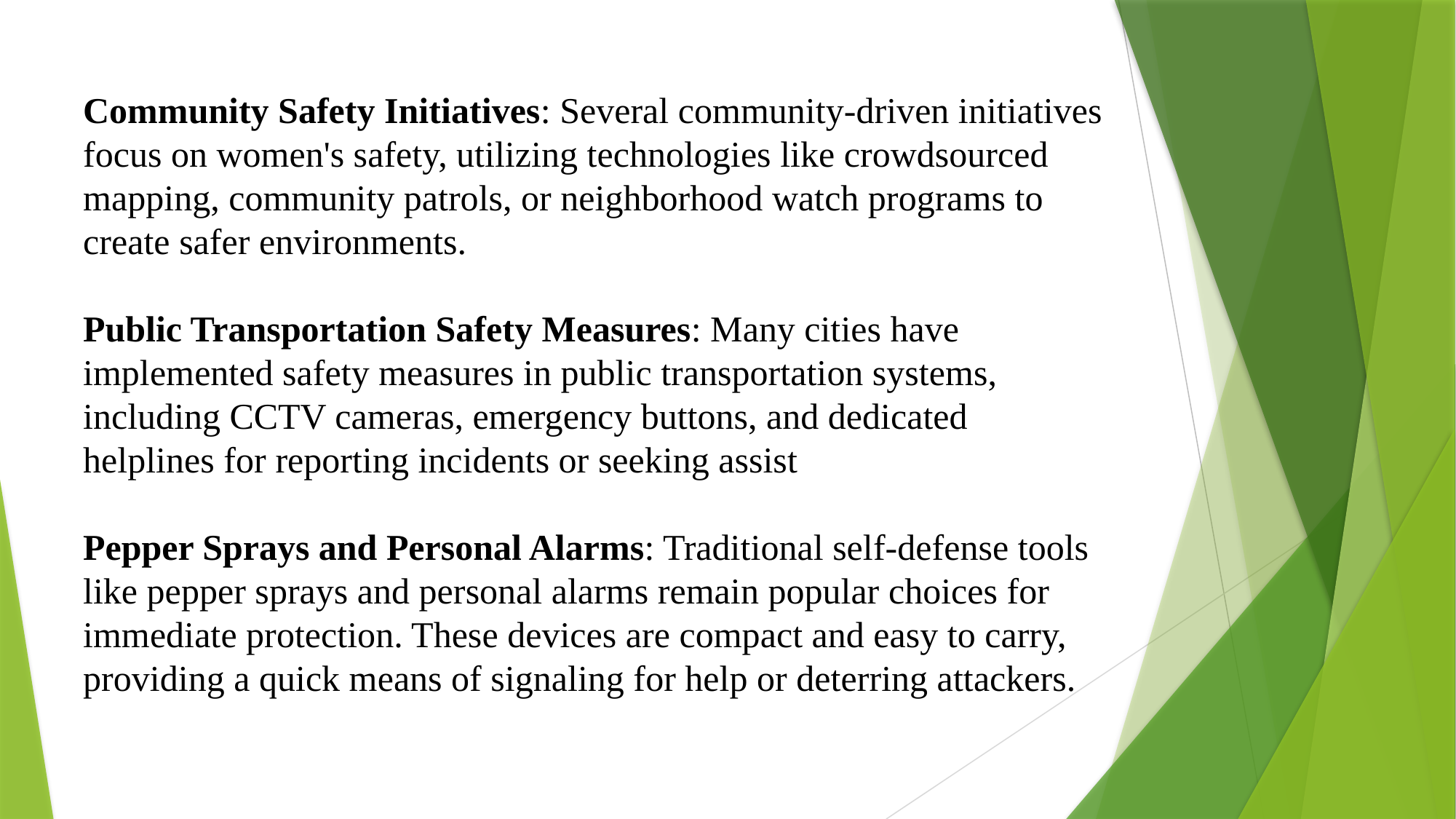

Community Safety Initiatives: Several community-driven initiatives focus on women's safety, utilizing technologies like crowdsourced mapping, community patrols, or neighborhood watch programs to create safer environments.

Public Transportation Safety Measures: Many cities have implemented safety measures in public transportation systems, including CCTV cameras, emergency buttons, and dedicated helplines for reporting incidents or seeking assist

Pepper Sprays and Personal Alarms: Traditional self-defense tools like pepper sprays and personal alarms remain popular choices for immediate protection. These devices are compact and easy to carry, providing a quick means of signaling for help or deterring attackers.